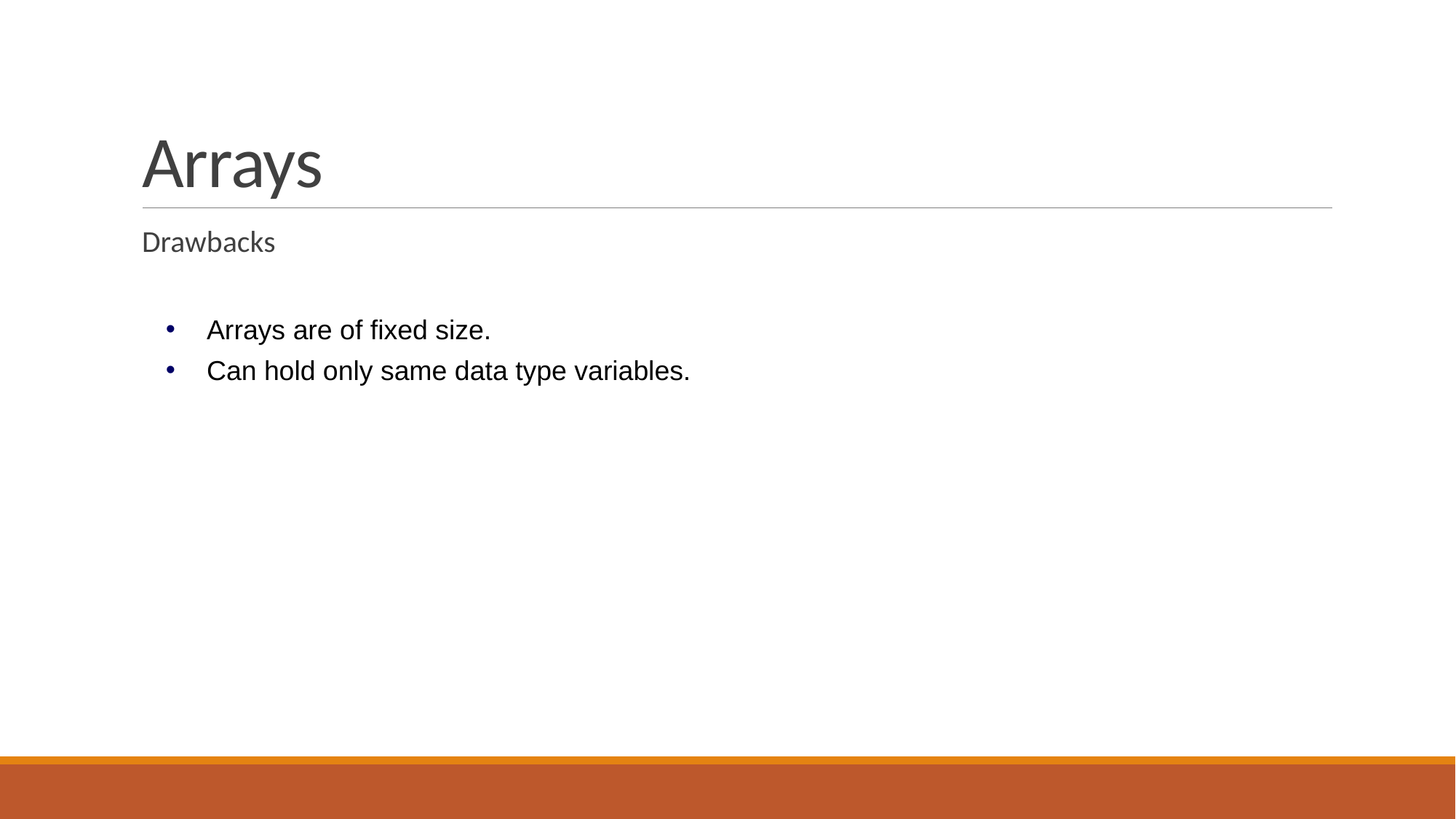

# Arrays
Drawbacks

Arrays are of fixed size.
Can hold only same data type variables.